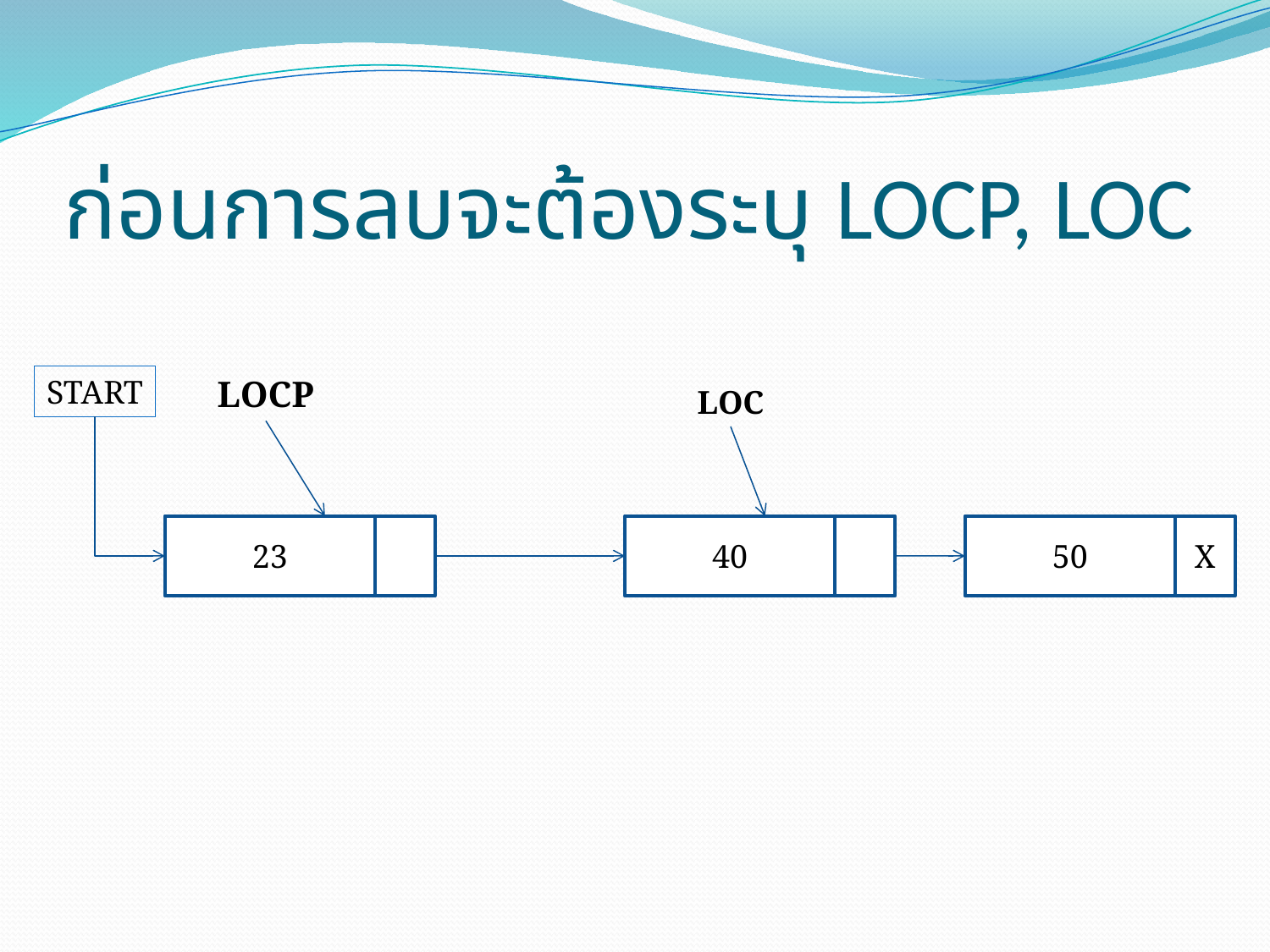

# ก่อนการลบจะต้องระบุ LOCP, LOC

START
LOCP
LOC
23

40

50
X